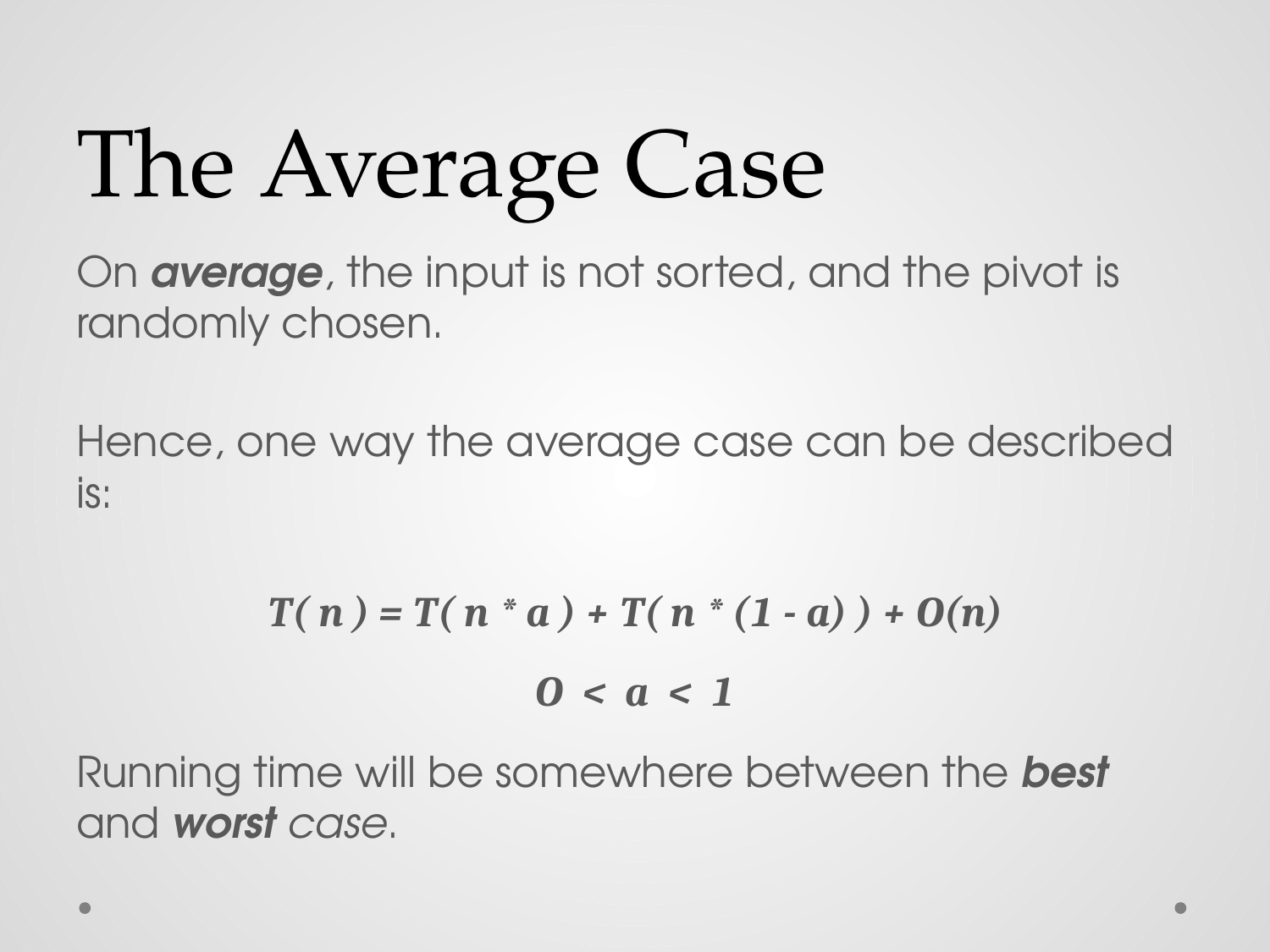

# The Average Case
On average, the input is not sorted, and the pivot is randomly chosen.

Hence, one way the average case can be described is:

T( n ) = T( n * a ) + T( n * (1 - a) ) + O(n)
O  <  a  <  1
Running time will be somewhere between the best and worst case.